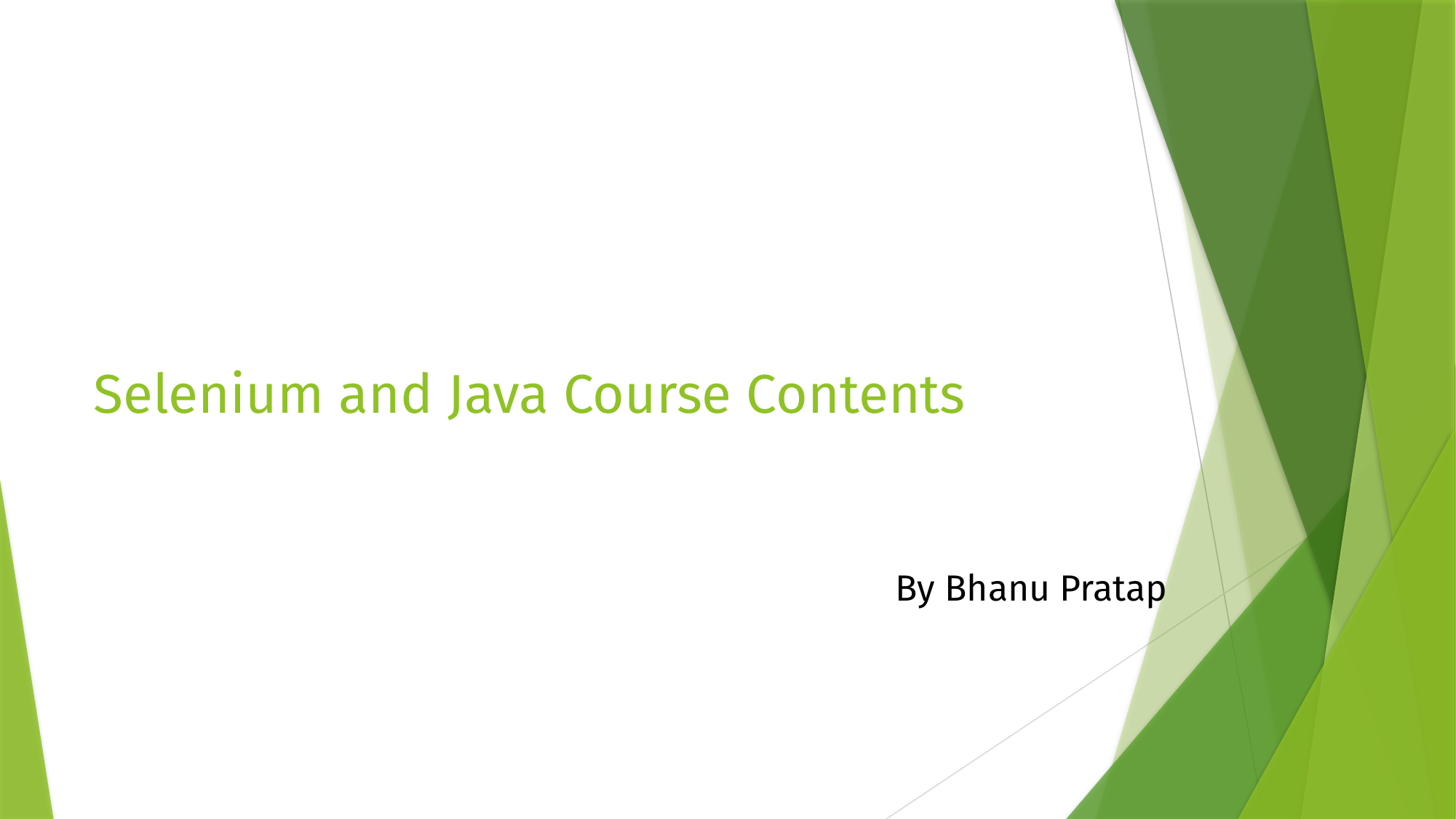

# Selenium and Java Course Contents
By Bhanu Pratap